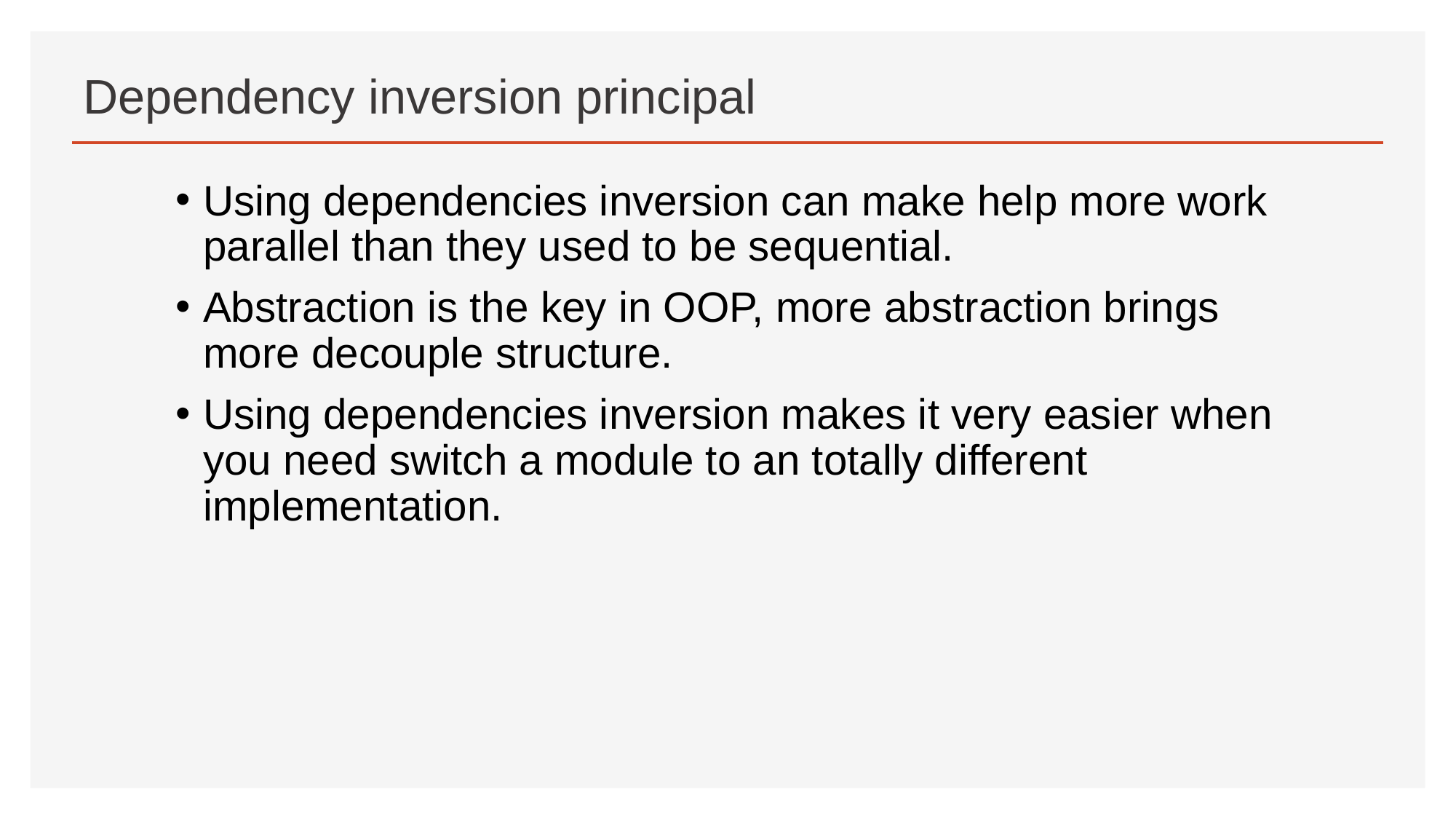

# Dependency inversion principal

Using dependencies inversion can make help more work parallel than they used to be sequential.
Abstraction is the key in OOP, more abstraction brings more decouple structure.
Using dependencies inversion makes it very easier when you need switch a module to an totally different implementation.